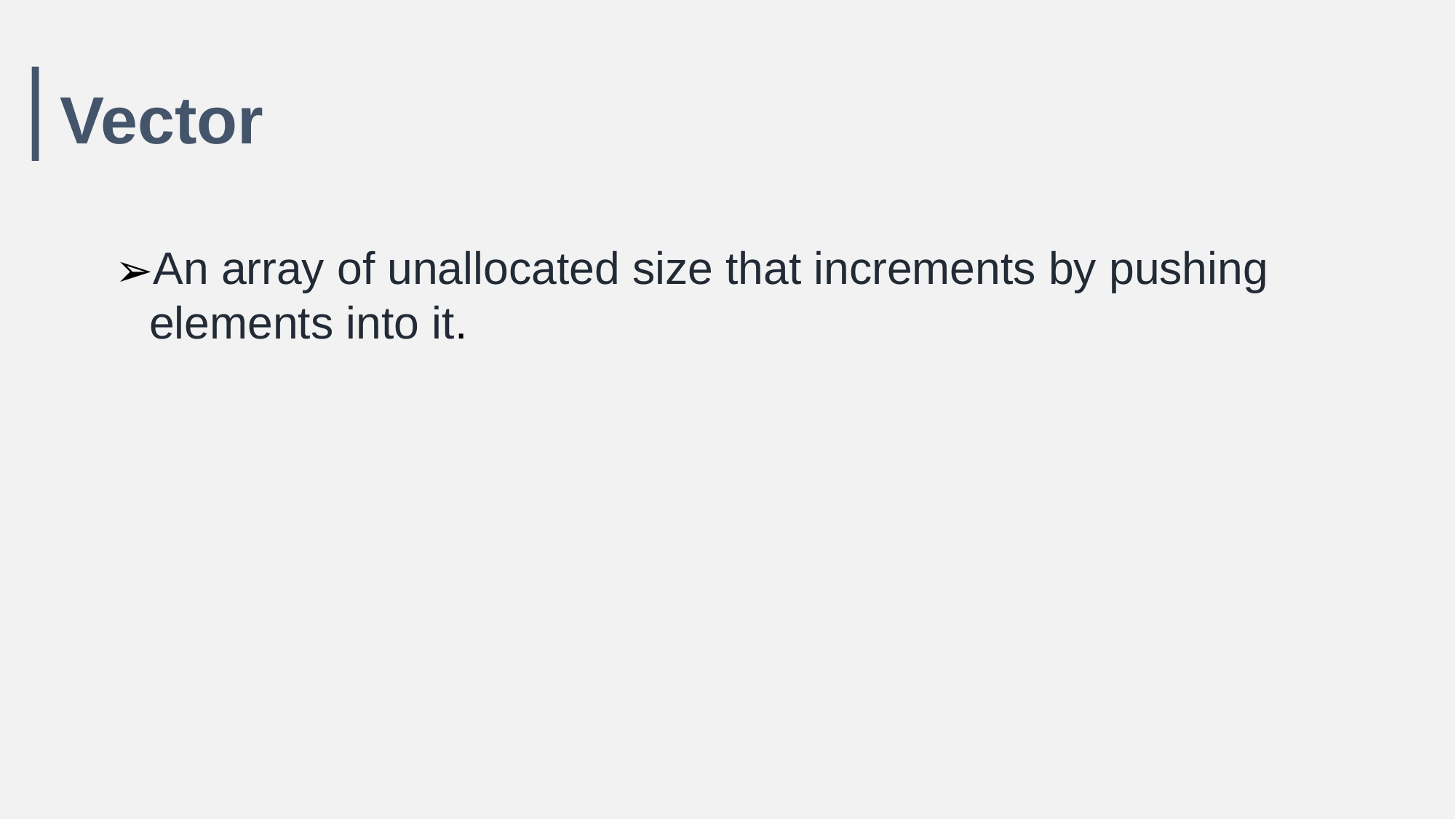

|Vector
An array of unallocated size that increments by pushing elements into it.